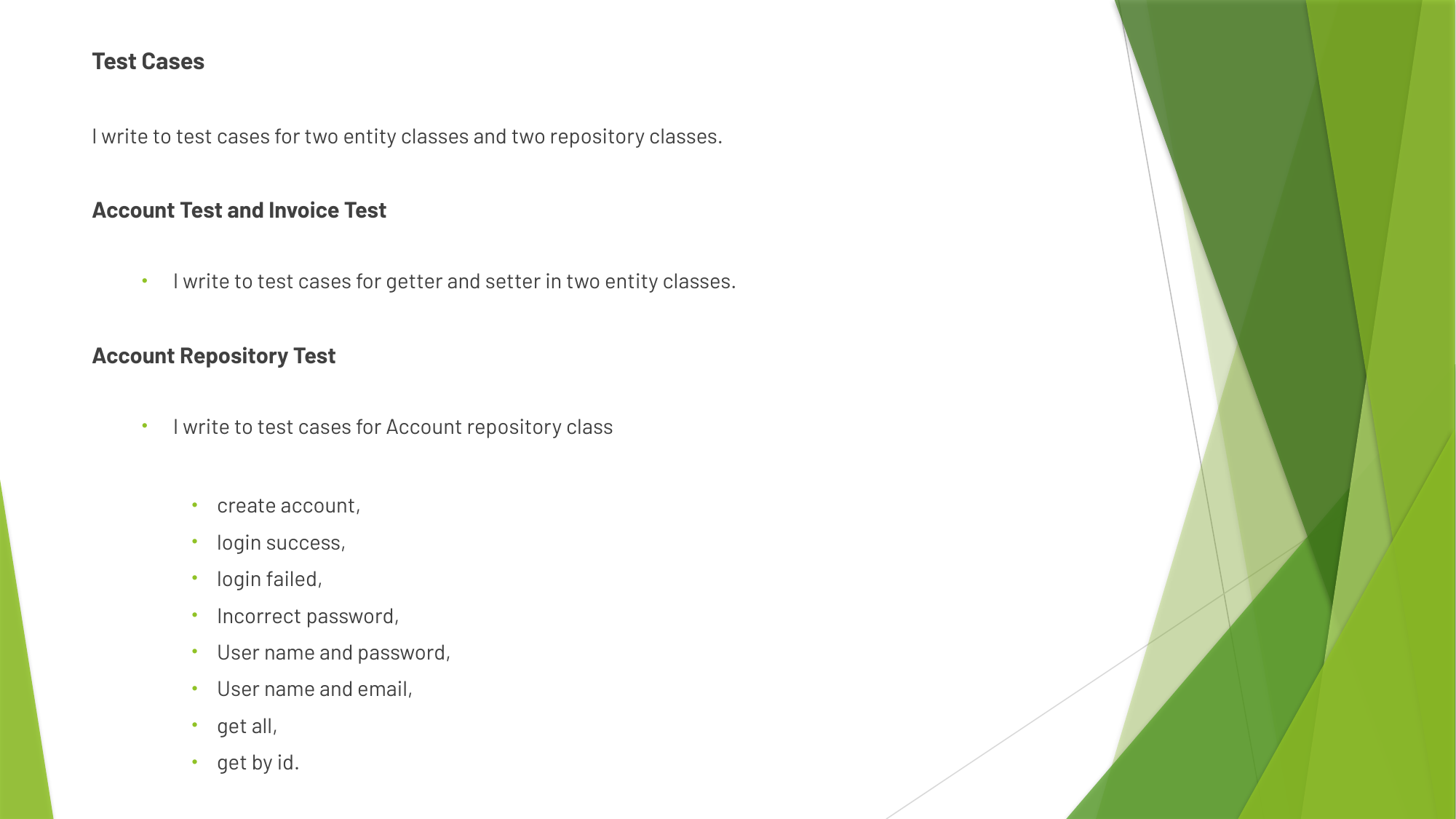

Test Cases

I write to test cases for two entity classes and two repository classes.

Account Test and Invoice Test

I write to test cases for getter and setter in two entity classes.

Account Repository Test

I write to test cases for Account repository class

create account,
login success,
login failed,
Incorrect password,
User name and password,
User name and email,
get all,
get by id.